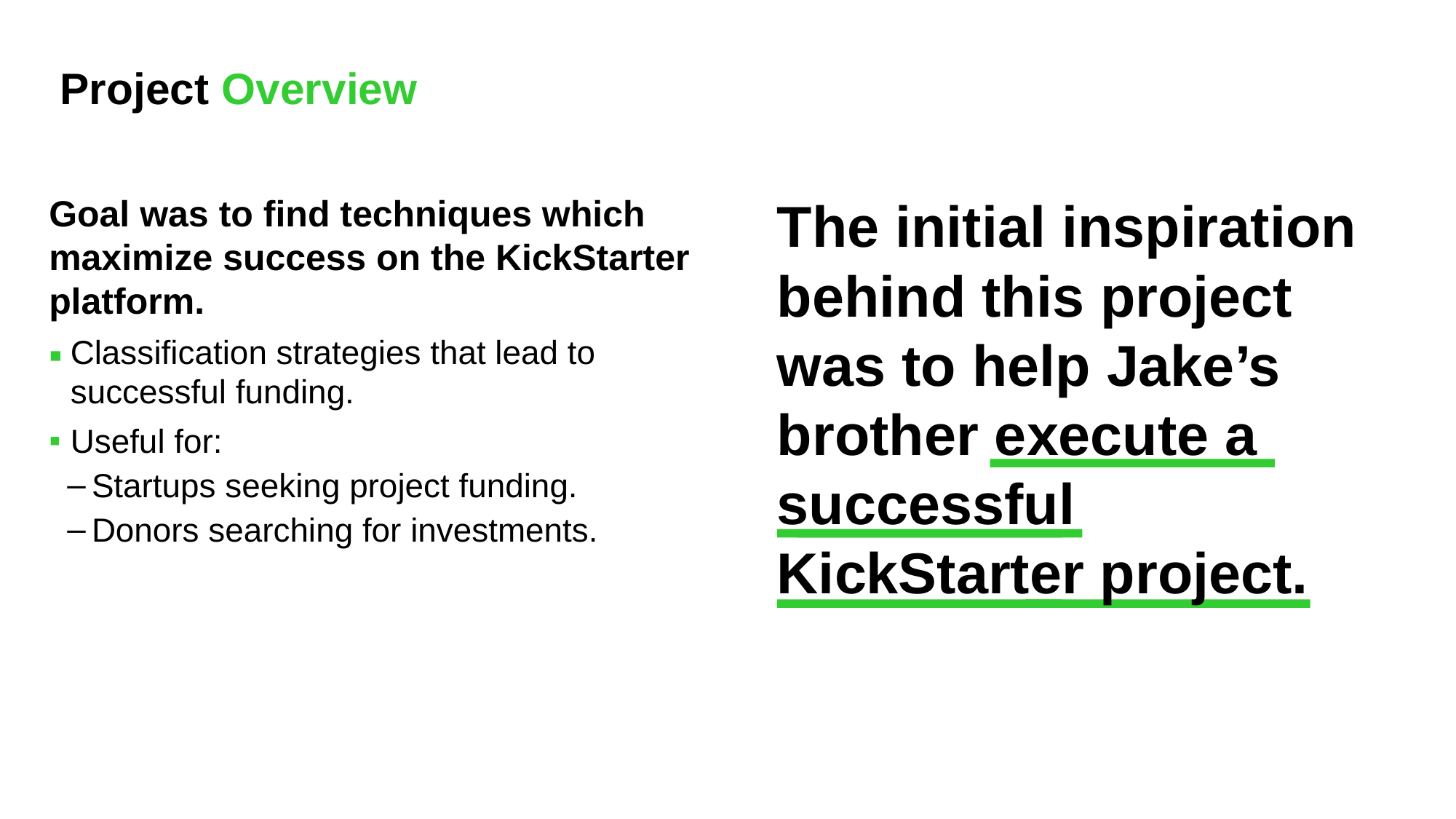

Project Overview
The initial inspiration behind this project was to help Jake’s brother execute a successful KickStarter project.
Goal was to find techniques which maximize success on the KickStarter platform.
Classification strategies that lead to successful funding.
Useful for:
Startups seeking project funding.
Donors searching for investments.